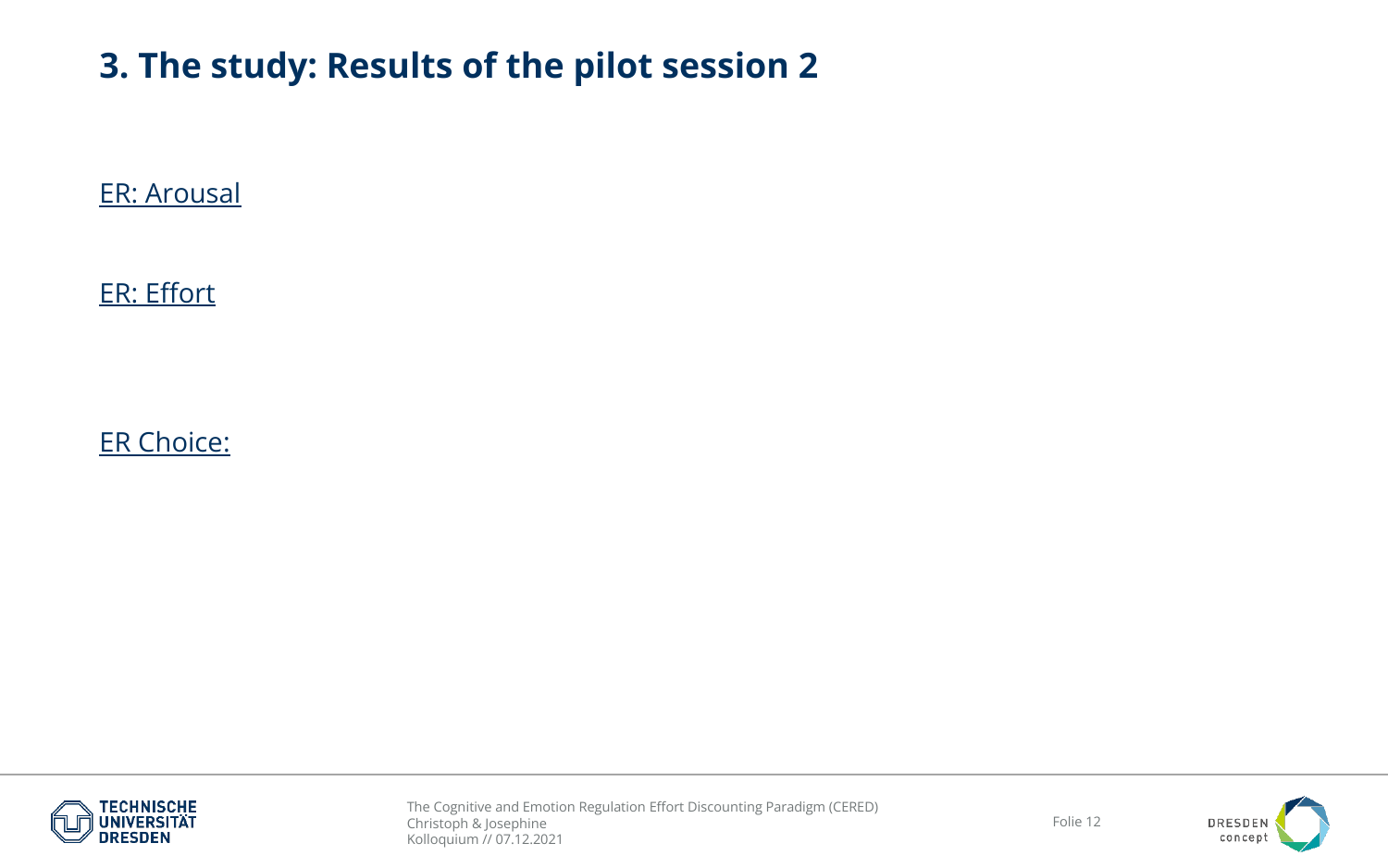

# 3. The study: Results of the pilot session 2
ER: Arousal

ER: Effort

ER Choice: